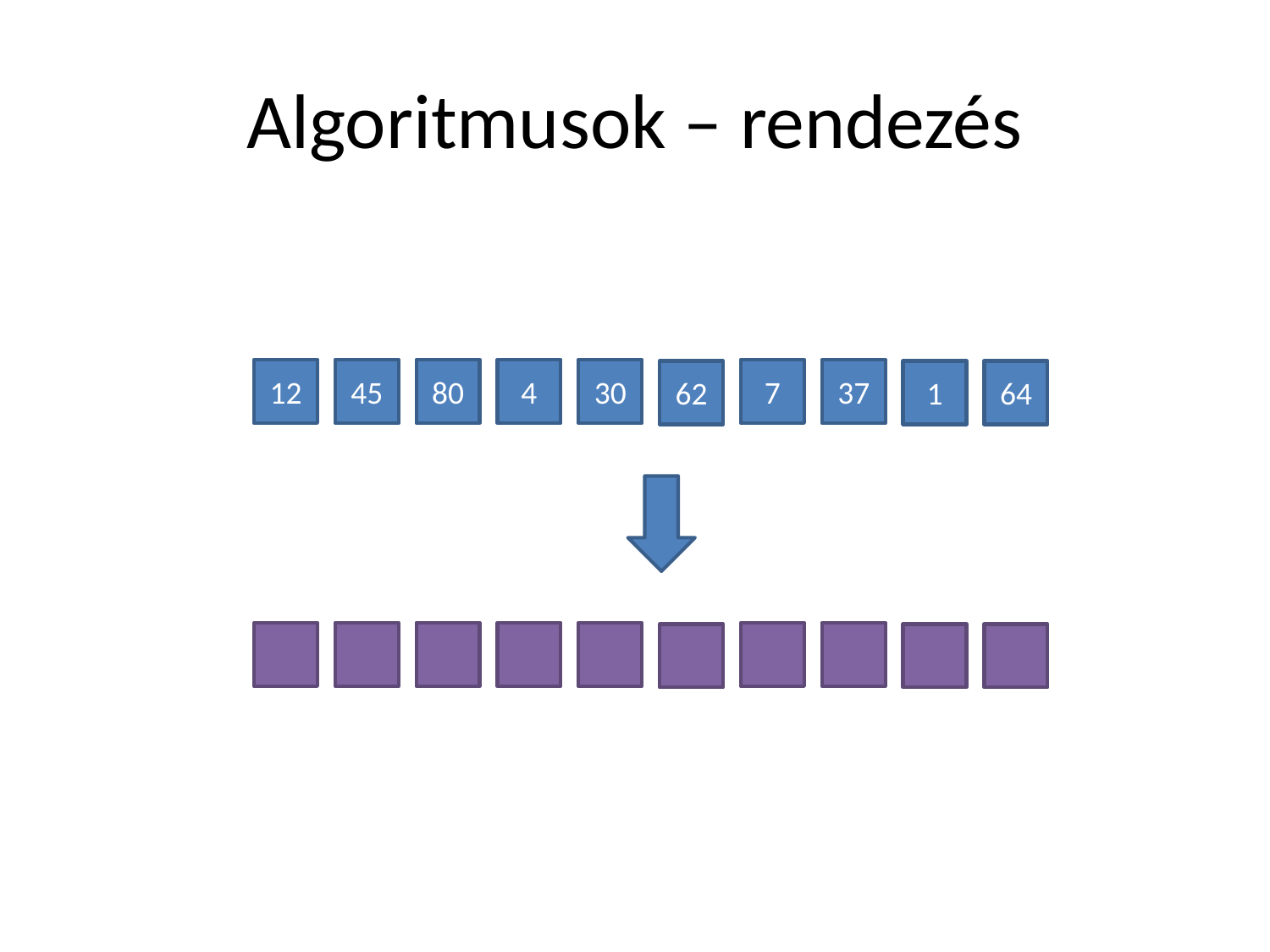

# Algoritmusok – rendezés
12
45
80
4
30
7
37
62
1
64